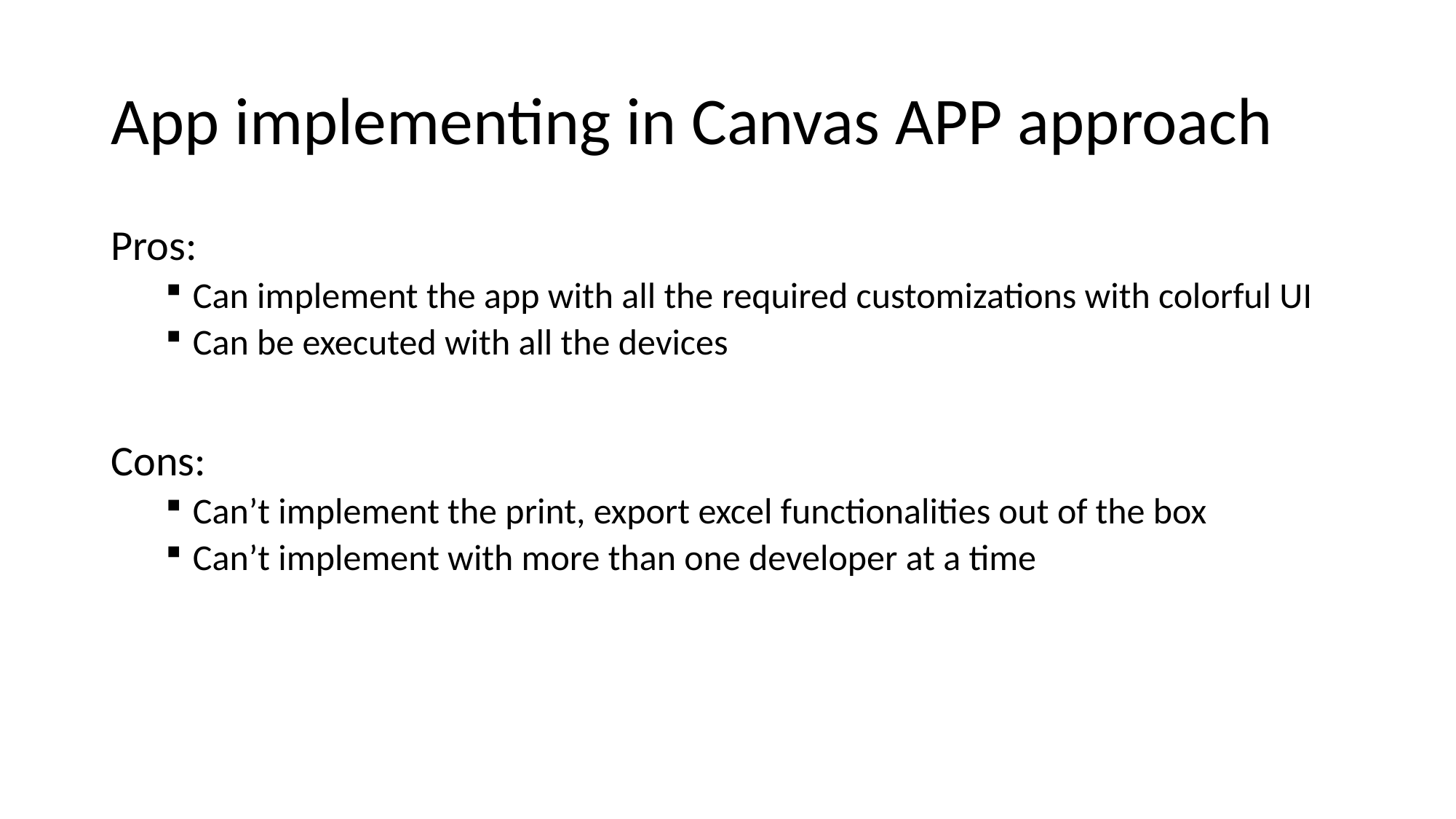

# App implementing in Canvas APP approach
Pros:
Can implement the app with all the required customizations with colorful UI
Can be executed with all the devices

Cons:
Can’t implement the print, export excel functionalities out of the box
Can’t implement with more than one developer at a time